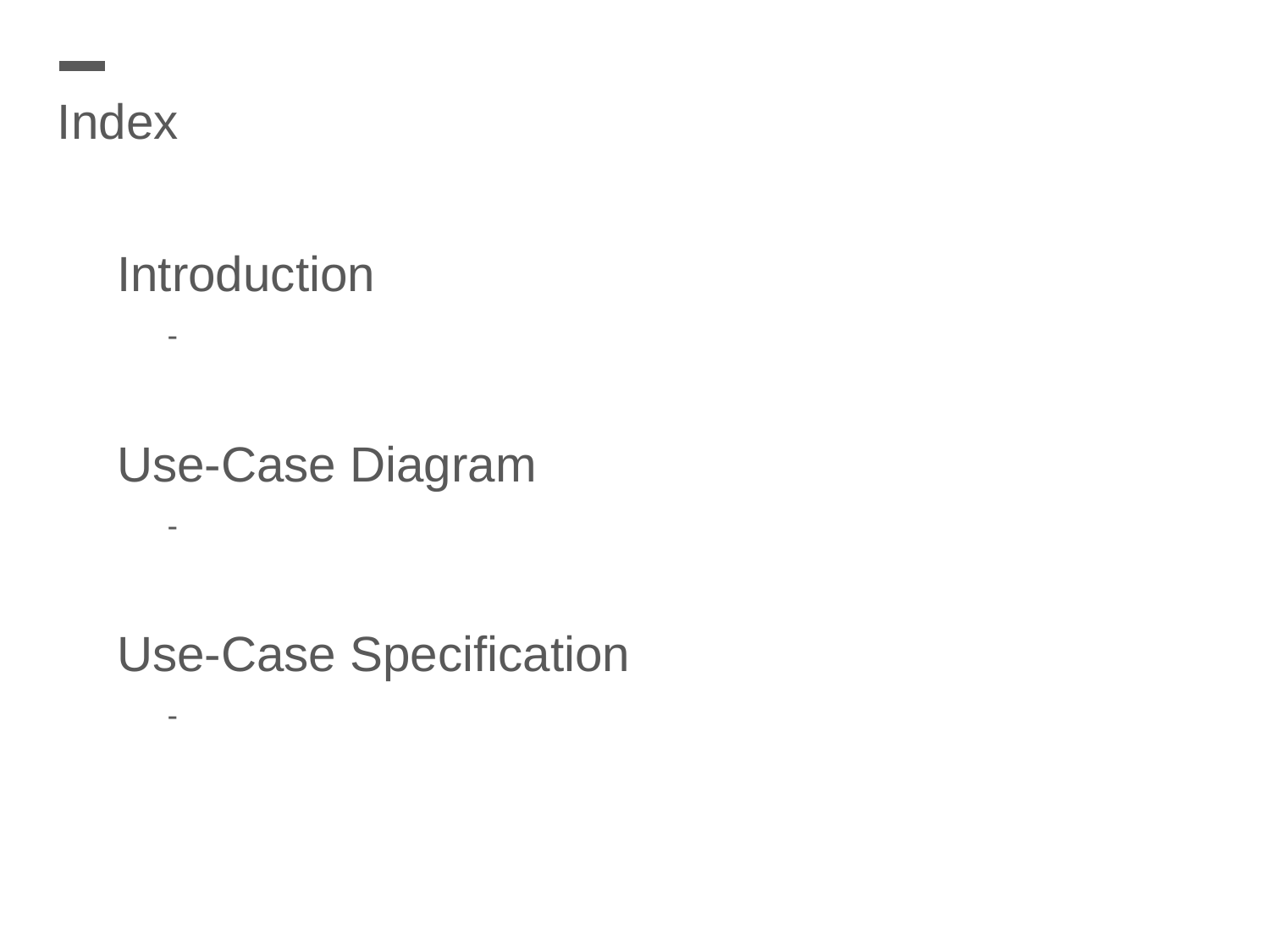

Index
Introduction
-
Use-Case Diagram
-
Use-Case Specification
-